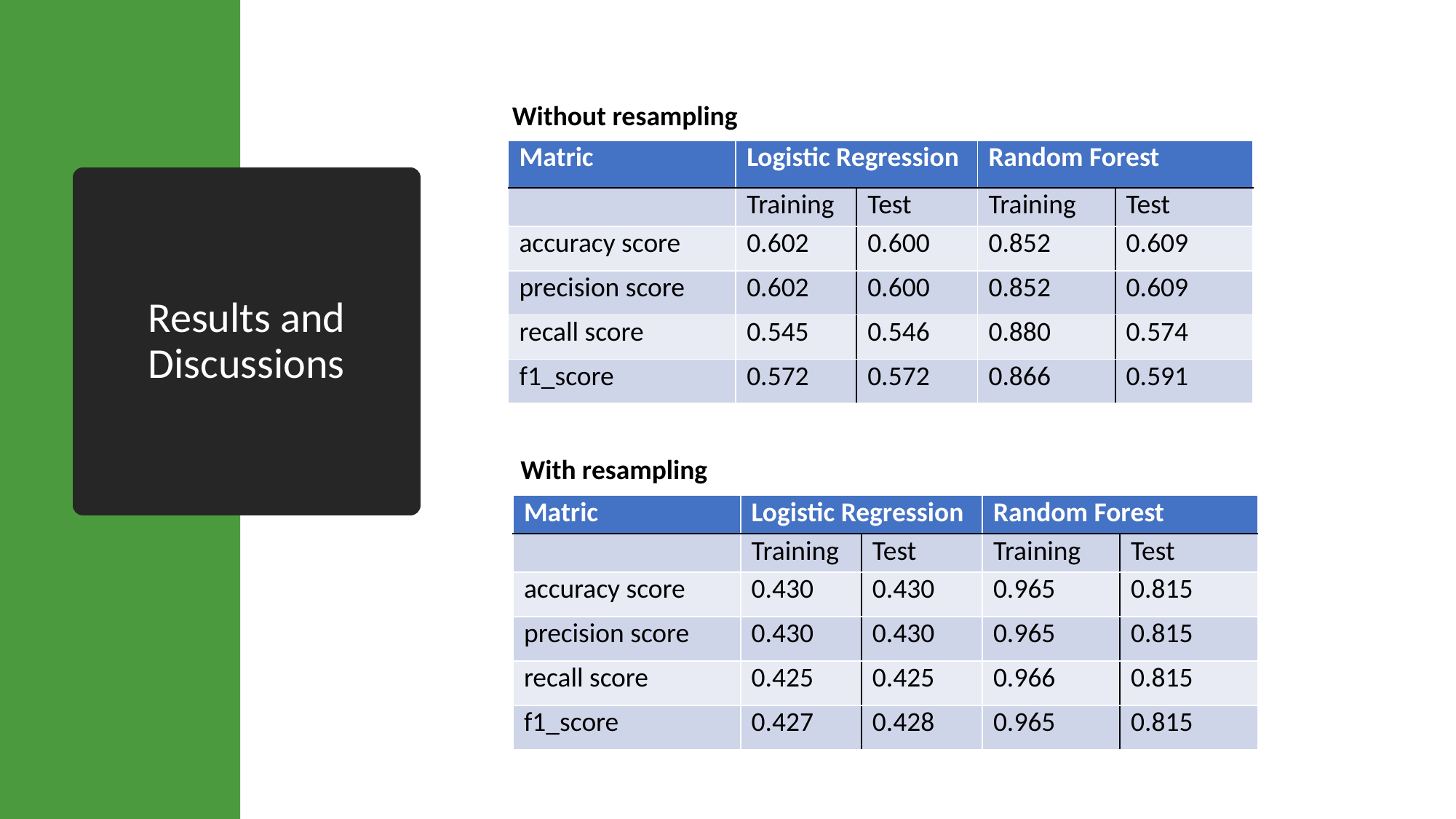

Without resampling
| Matric | Logistic Regression |  | Random Forest |  |
| --- | --- | --- | --- | --- |
|  | Training | Test | Training | Test |
| accuracy score | 0.602 | 0.600 | 0.852 | 0.609 |
| precision score | 0.602 | 0.600 | 0.852 | 0.609 |
| recall score | 0.545 | 0.546 | 0.880 | 0.574 |
| f1\_score | 0.572 | 0.572 | 0.866 | 0.591 |
# Results and Discussions
With resampling
| Matric | Logistic Regression |  | Random Forest |  |
| --- | --- | --- | --- | --- |
|  | Training | Test | Training | Test |
| accuracy score | 0.430 | 0.430 | 0.965 | 0.815 |
| precision score | 0.430 | 0.430 | 0.965 | 0.815 |
| recall score | 0.425 | 0.425 | 0.966 | 0.815 |
| f1\_score | 0.427 | 0.428 | 0.965 | 0.815 |